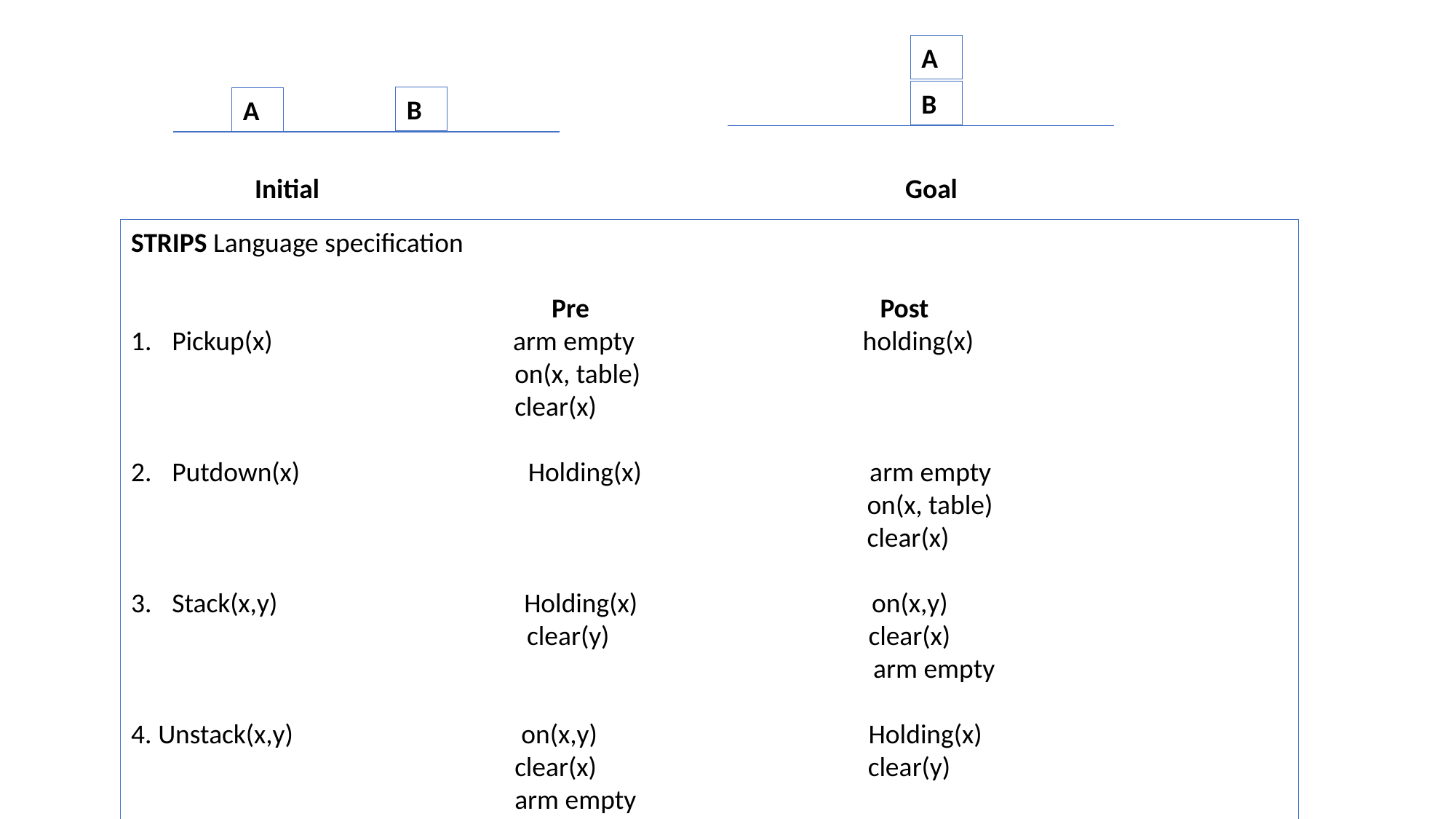

A
B
B
A
                    Initial                                                                                               Goal
STRIPS Language specification

                                                                    Pre                                               Post
Pickup(x)                                       arm empty                                     holding(x)
                                                              on(x, table)
                                                              clear(x)

Putdown(x)                                     Holding(x)                                     arm empty
                                                                                                                       on(x, table)
                                                                                                                       clear(x)

Stack(x,y)                                        Holding(x)                                      on(x,y)
                                                                clear(y)                                          clear(x)
                                                                                                                        arm empty

4. Unstack(x,y)                                     on(x,y)                                            Holding(x)
                                                              clear(x)                                            clear(y)
                                                              arm empty